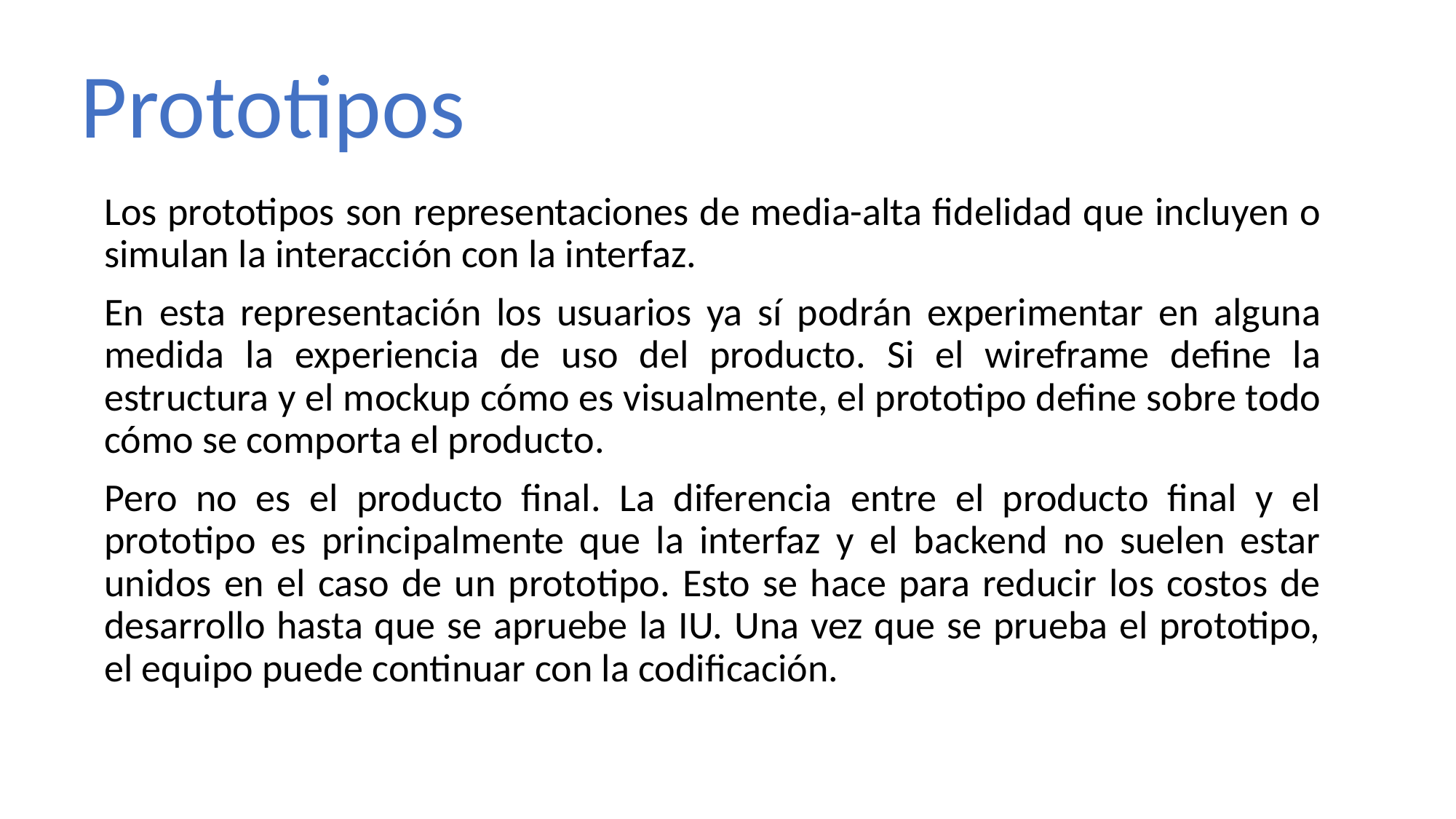

# Prototipos
Los prototipos son representaciones de media-alta fidelidad que incluyen o simulan la interacción con la interfaz.
En esta representación los usuarios ya sí podrán experimentar en alguna medida la experiencia de uso del producto. Si el wireframe define la estructura y el mockup cómo es visualmente, el prototipo define sobre todo cómo se comporta el producto.
Pero no es el producto final. La diferencia entre el producto final y el prototipo es principalmente que la interfaz y el backend no suelen estar unidos en el caso de un prototipo. Esto se hace para reducir los costos de desarrollo hasta que se apruebe la IU. Una vez que se prueba el prototipo, el equipo puede continuar con la codificación.